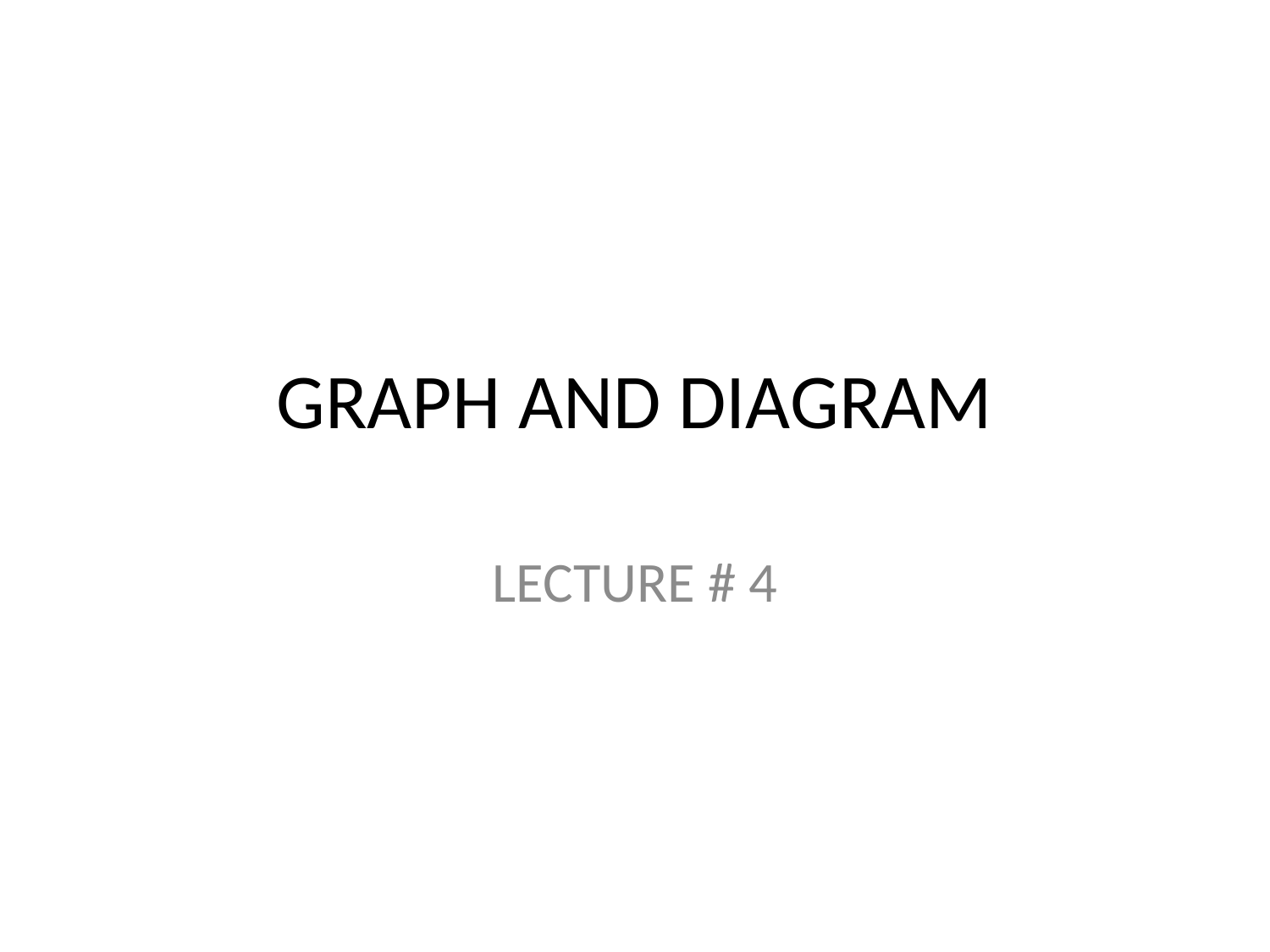

# GRAPH AND DIAGRAM
LECTURE # 4